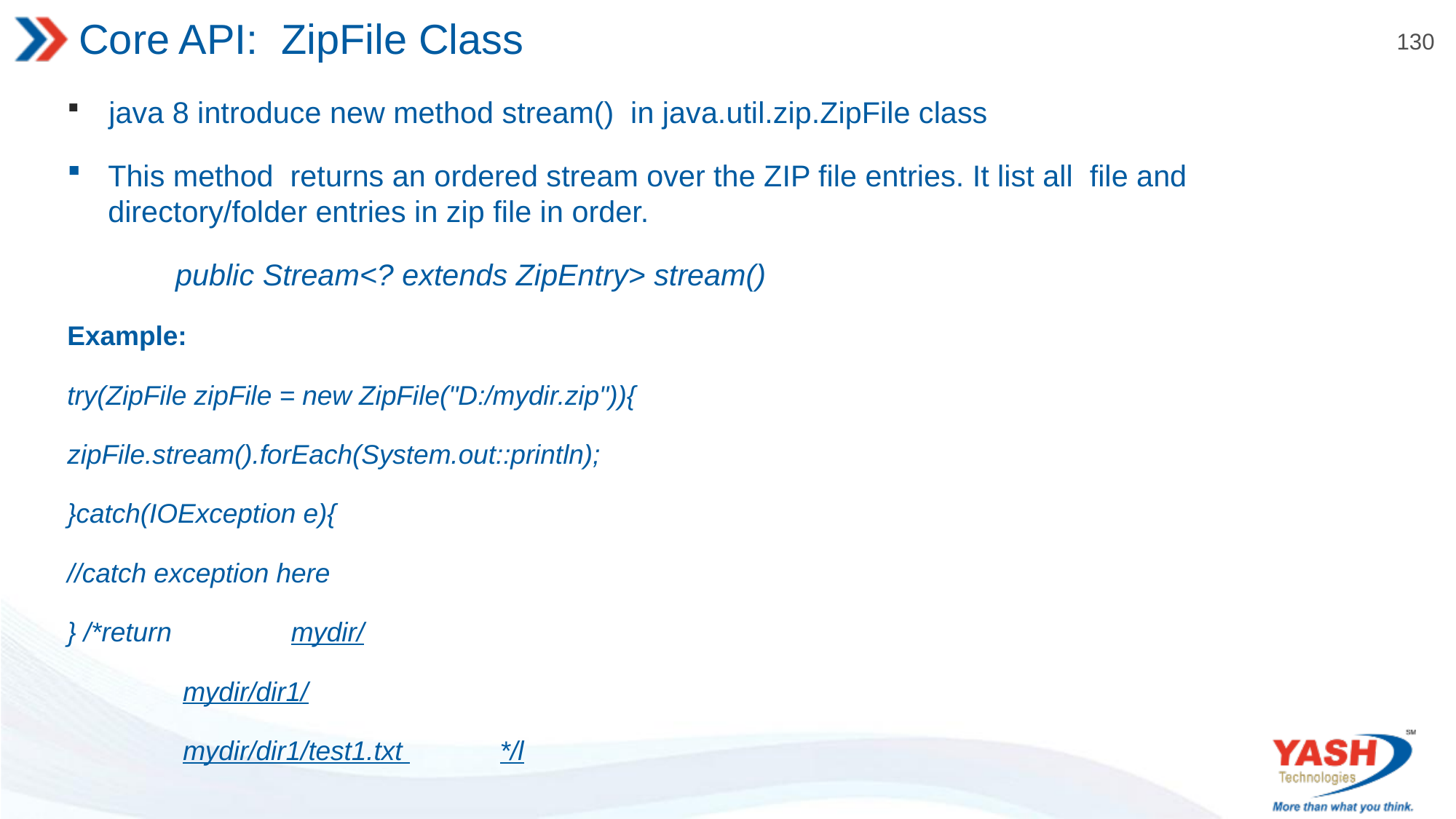

# Core API:  ZipFile Class
 java 8 introduce new method stream()  in java.util.zip.ZipFile class
This method  returns an ordered stream over the ZIP file entries. It list all  file and directory/folder entries in zip file in order.
		public Stream<? extends ZipEntry> stream()
Example:
try(ZipFile zipFile = new ZipFile("D:/mydir.zip")){
zipFile.stream().forEach(System.out::println);
}catch(IOException e){
//catch exception here
} /*return 	 mydir/
		 mydir/dir1/
 		 mydir/dir1/test1.txt 	*/l